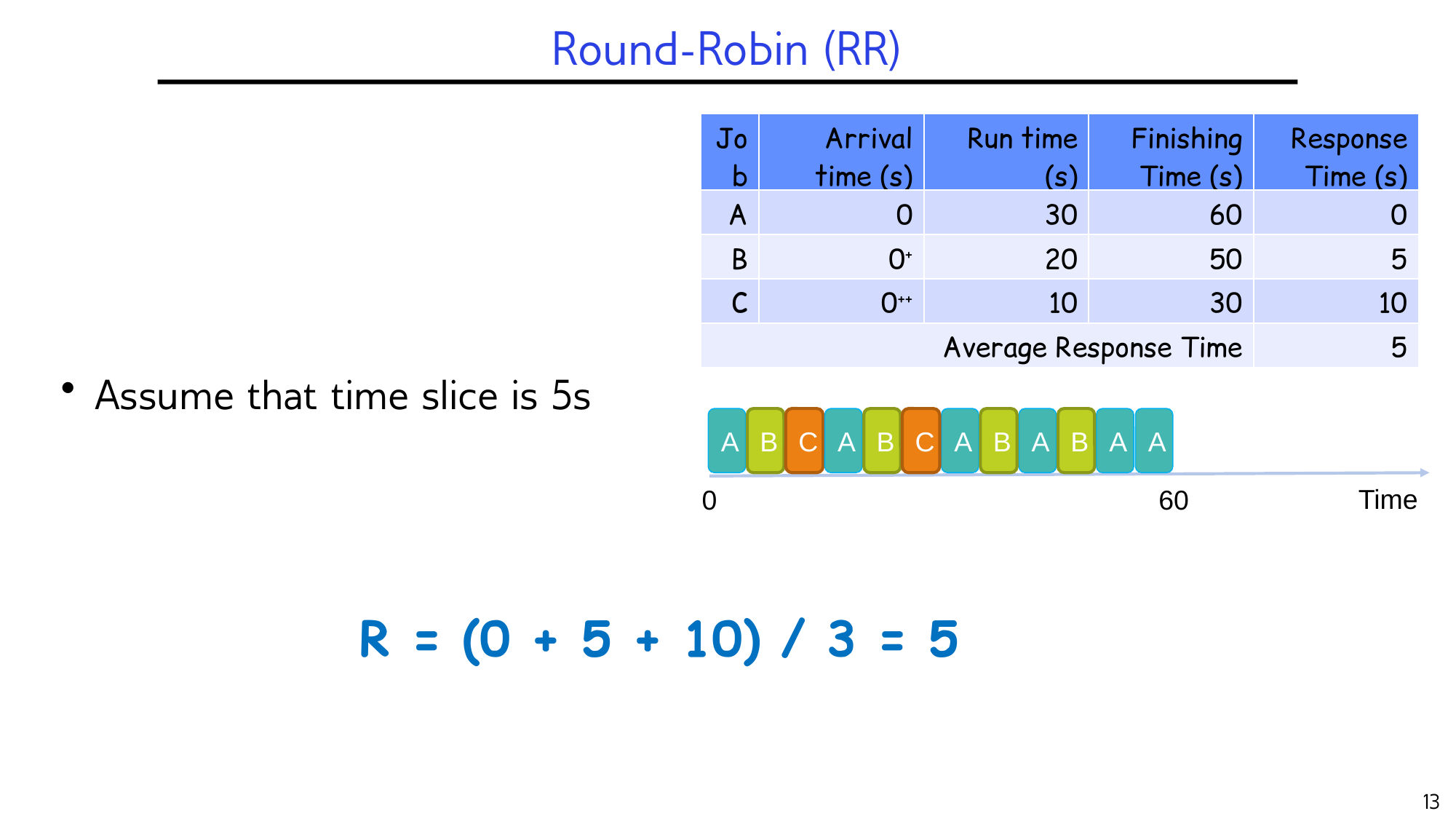

# Round-Robin (RR)
| Job | Arrival time (s) | Run time (s) | Finishing Time (s) | Response Time (s) |
| --- | --- | --- | --- | --- |
| A | 0 | 30 | 60 | 0 |
| B | 0+ | 20 | 50 | 5 |
| C | 0++ | 10 | 30 | 10 |
| Average Response Time |  |  |  | 5 |

Assume that time slice is 5s

A
B
C
A
B
C
A
B
A
B
A
A
Time
0
60
R = (0 + 5 + 10) / 3 = 5